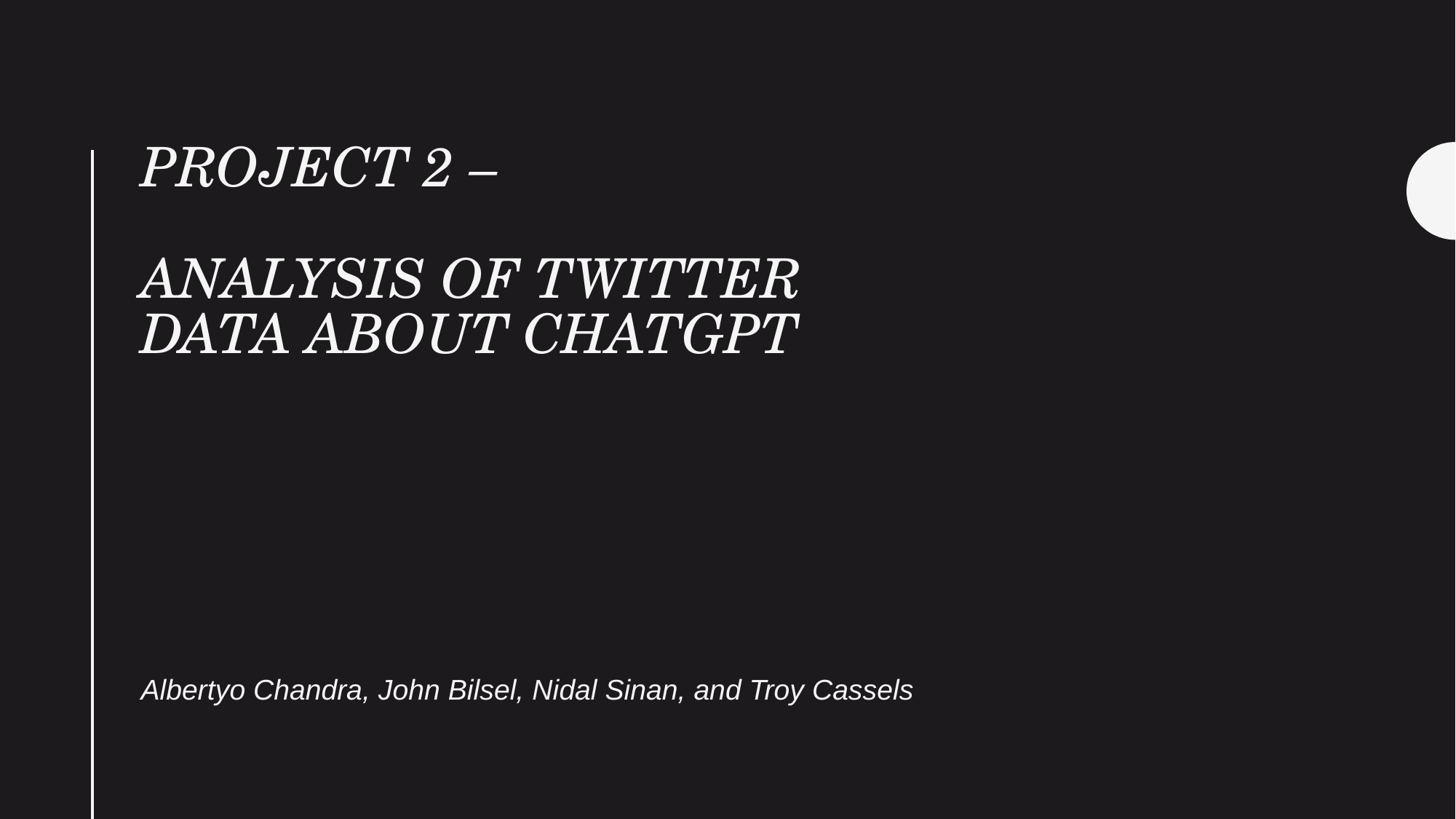

# Project 2 – Analysis of TwITTER data about CHATGPT
Albertyo Chandra, John Bilsel, Nidal Sinan, and Troy Cassels